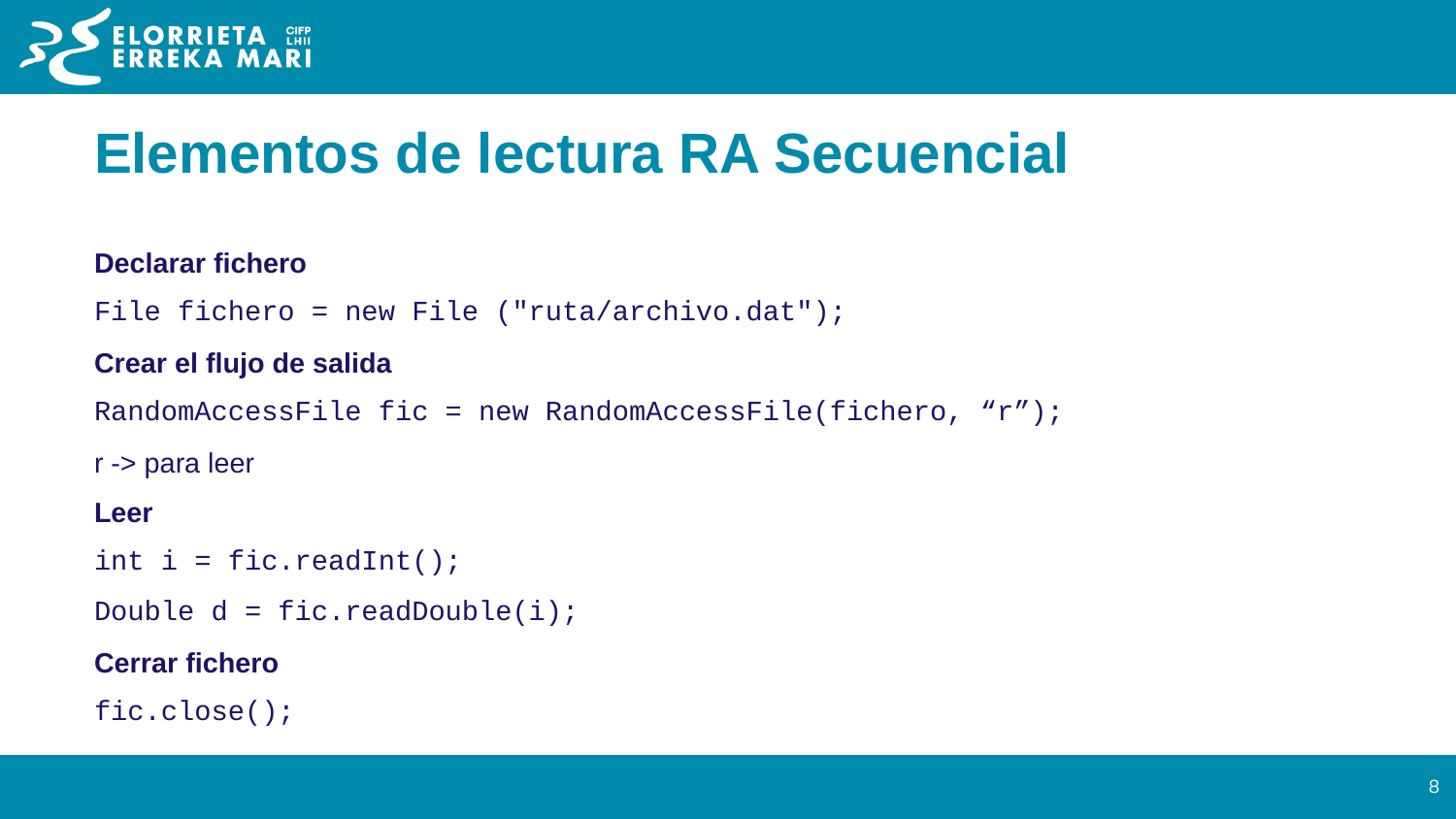

# Elementos de lectura RA Secuencial
Declarar fichero
File fichero = new File ("ruta/archivo.dat");
Crear el flujo de salida
RandomAccessFile fic = new RandomAccessFile(fichero, “r”);
r -> para leer
Leer
int i = fic.readInt();
Double d = fic.readDouble(i);
Cerrar fichero
fic.close();
8